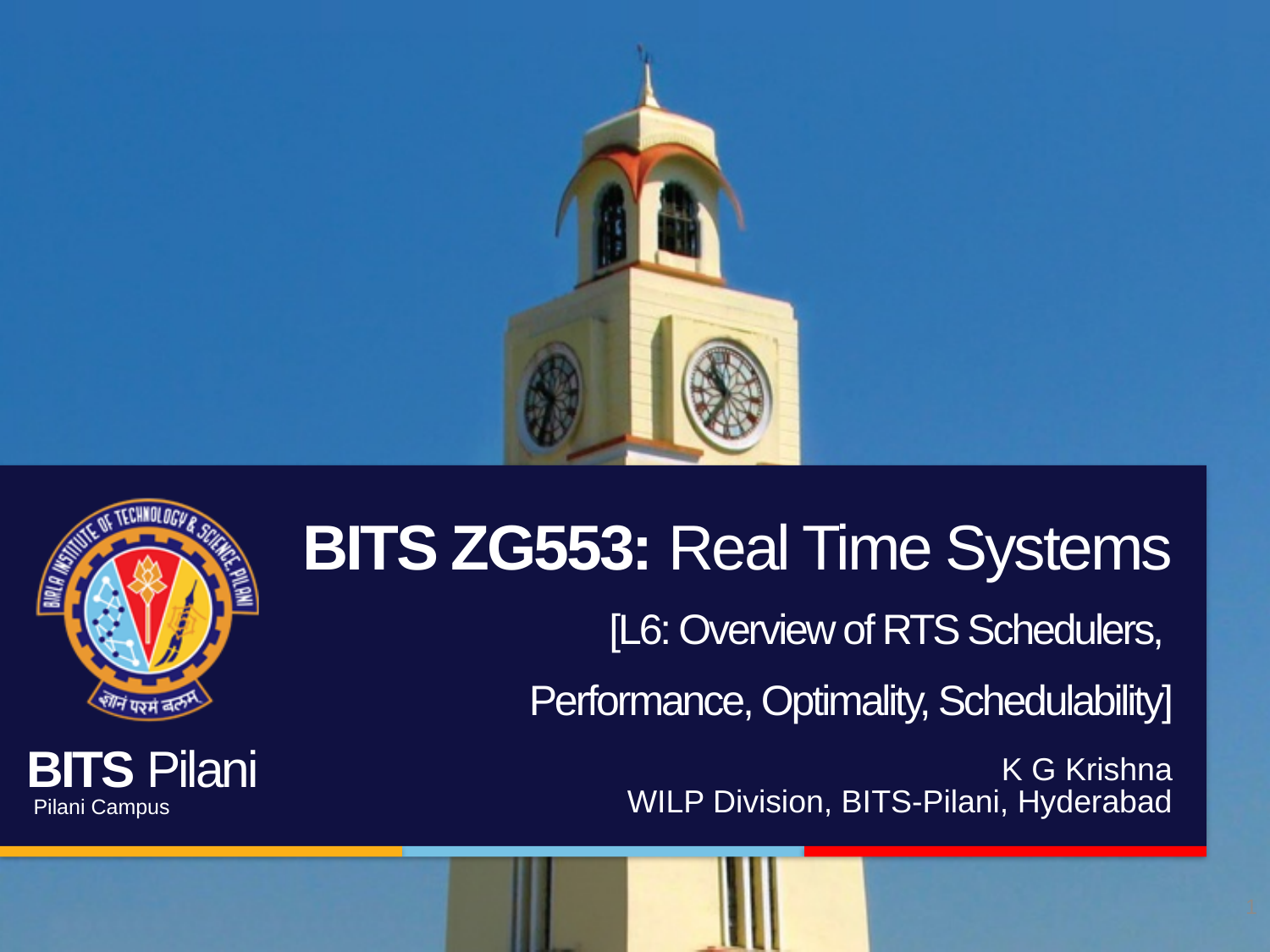

# BITS ZG553: Real Time Systems [L6: Overview of RTS Schedulers, Performance, Optimality, Schedulability]
K G Krishna
WILP Division, BITS-Pilani, Hyderabad
1